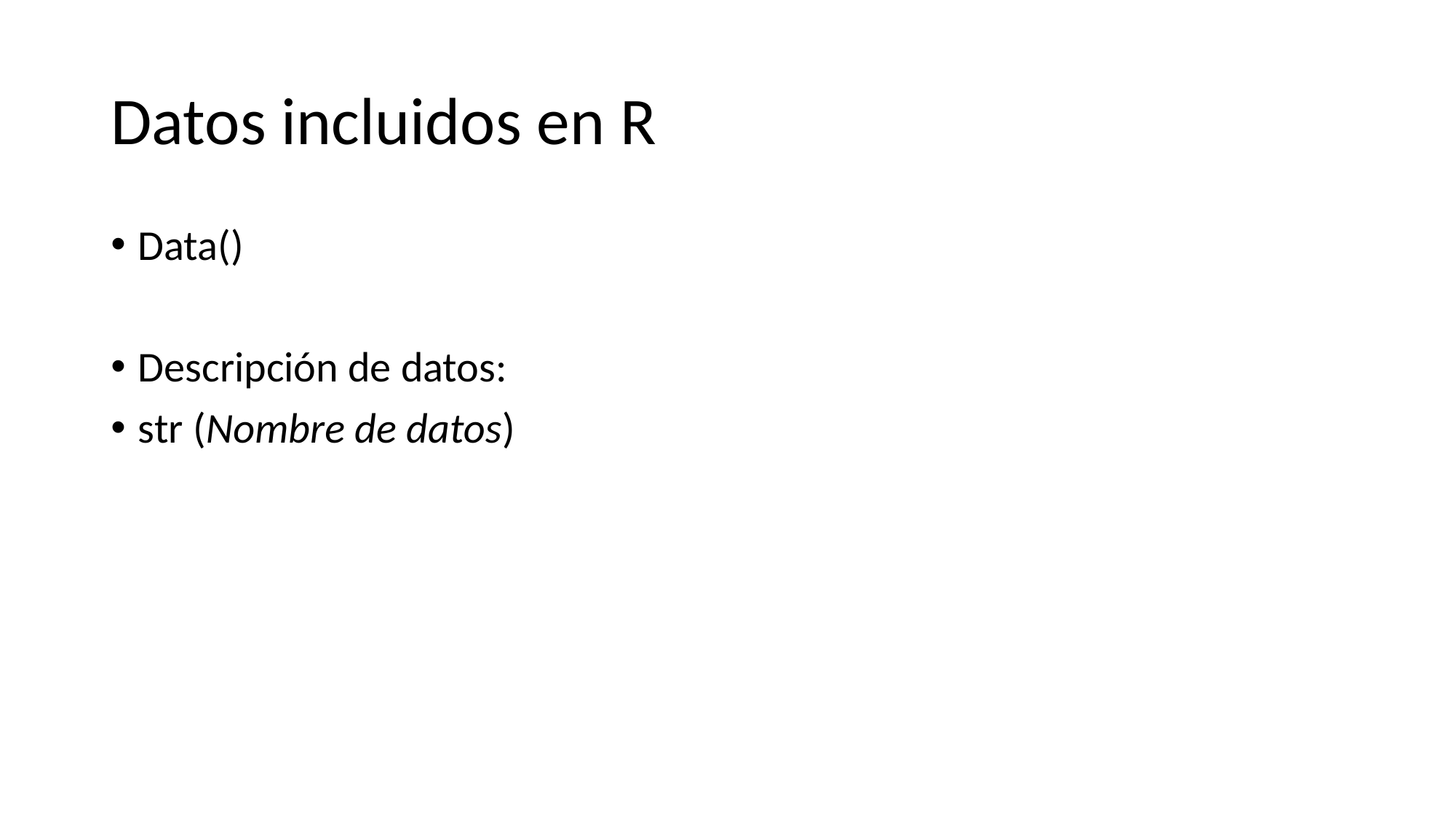

# Datos incluidos en R
Data()

Descripción de datos:
str (Nombre de datos)